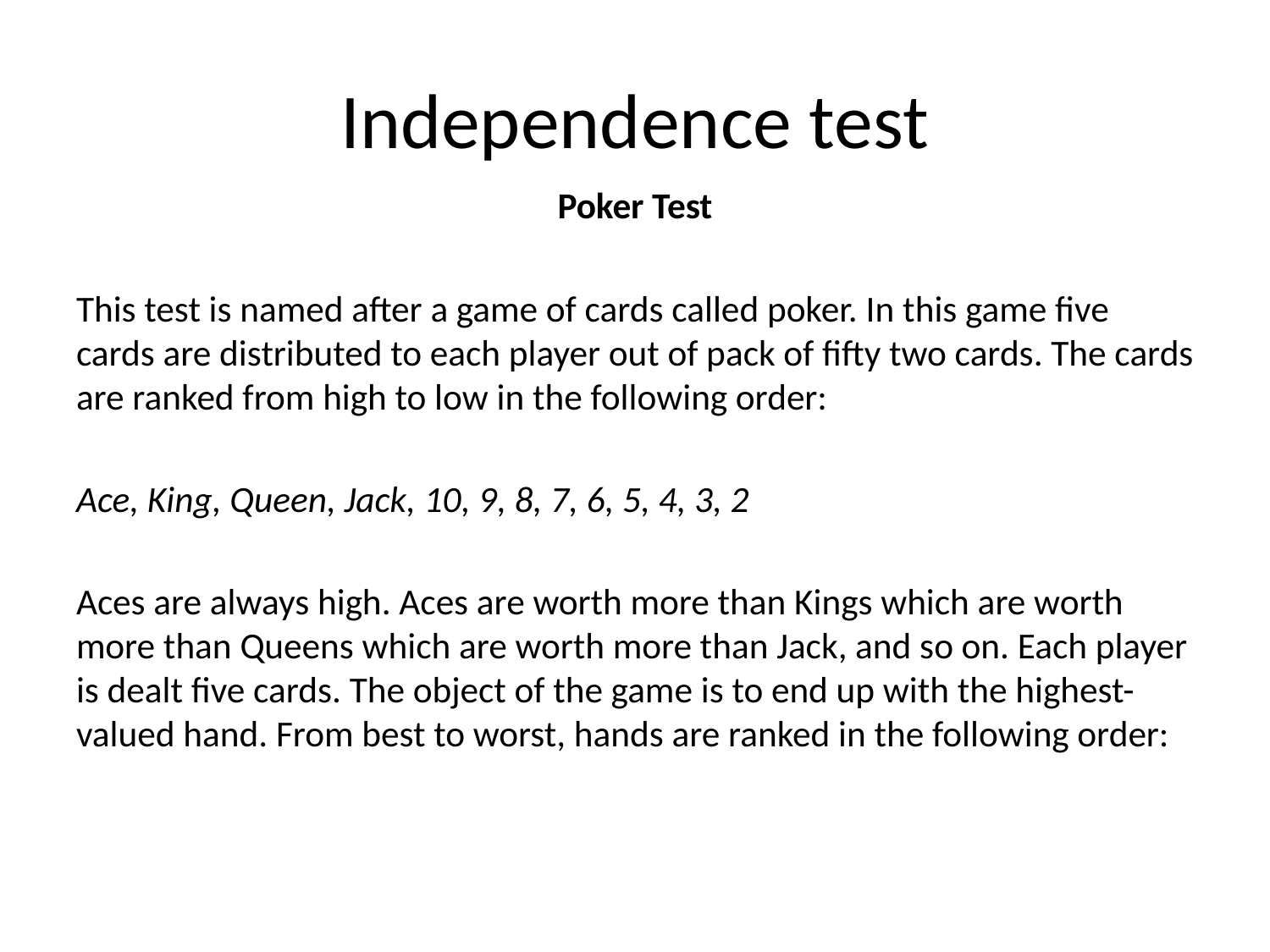

# Independence test
Poker Test

This test is named after a game of cards called poker. In this game five cards are distributed to each player out of pack of fifty two cards. The cards are ranked from high to low in the following order:

Ace, King, Queen, Jack, 10, 9, 8, 7, 6, 5, 4, 3, 2

Aces are always high. Aces are worth more than Kings which are worth more than Queens which are worth more than Jack, and so on. Each player is dealt five cards. The object of the game is to end up with the highest-valued hand. From best to worst, hands are ranked in the following order: